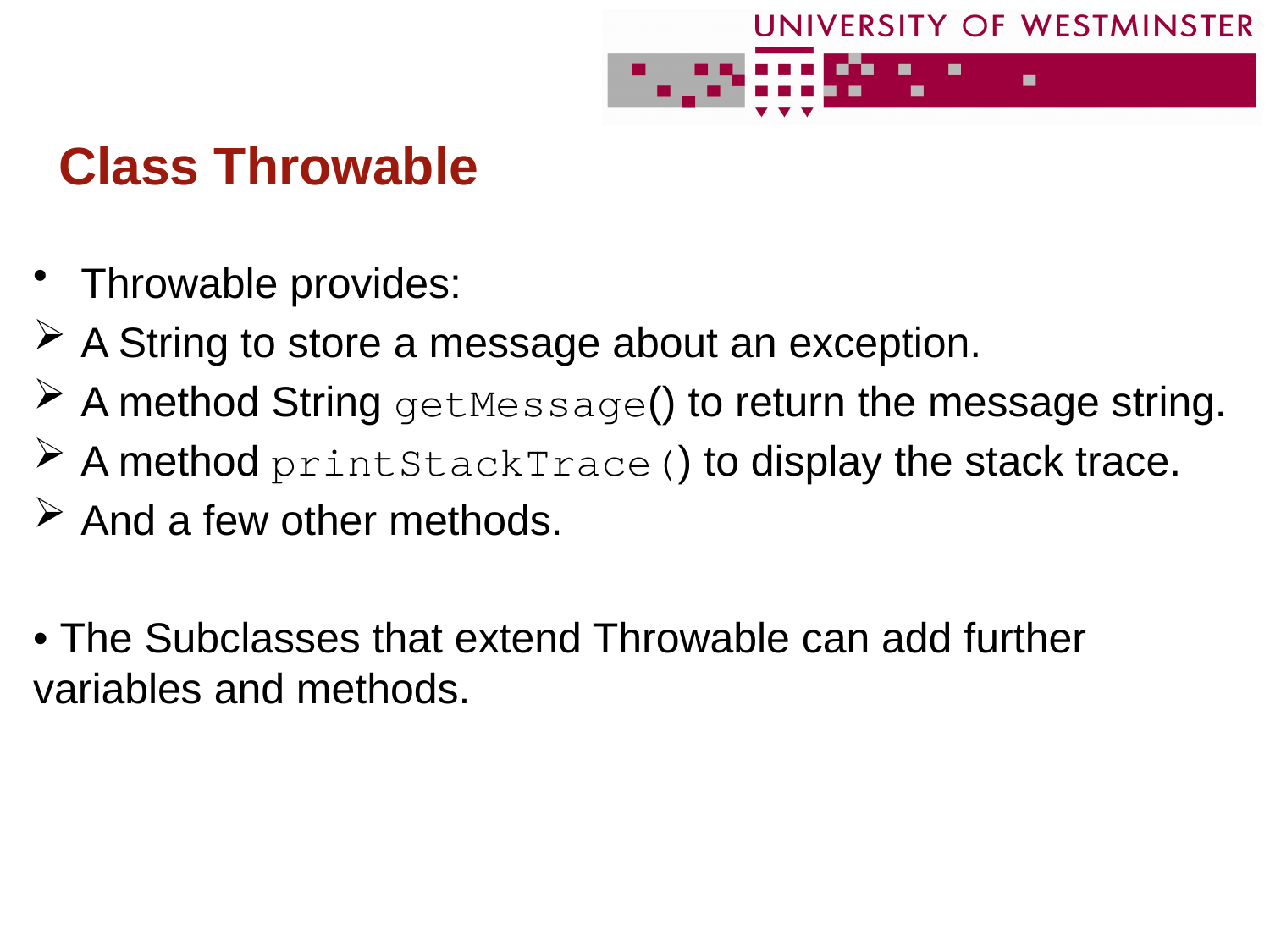

# Class Throwable
Throwable provides:
A String to store a message about an exception.
A method String getMessage() to return the message string.
A method printStackTrace() to display the stack trace.
And a few other methods.

• The Subclasses that extend Throwable can add further variables and methods.